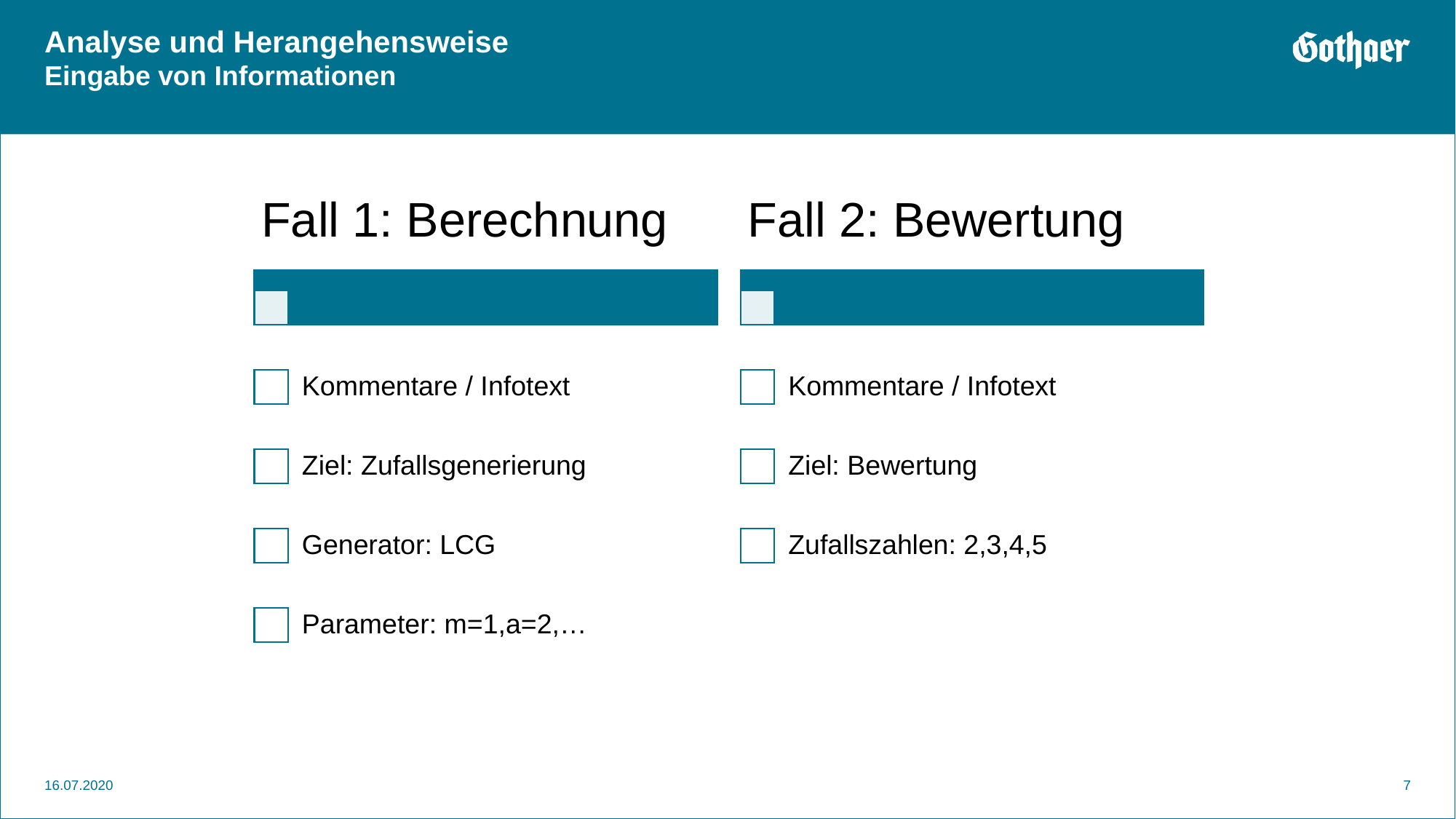

# Analyse und Herangehensweise Eingabe von Informationen
Fall 1: Berechnung
Kommentare / Infotext
Ziel: Zufallsgenerierung
Generator: LCG
Parameter: m=1,a=2,…
Fall 2: Bewertung
Kommentare / Infotext
Ziel: Bewertung
Zufallszahlen: 2,3,4,5

16.07.2020
  7